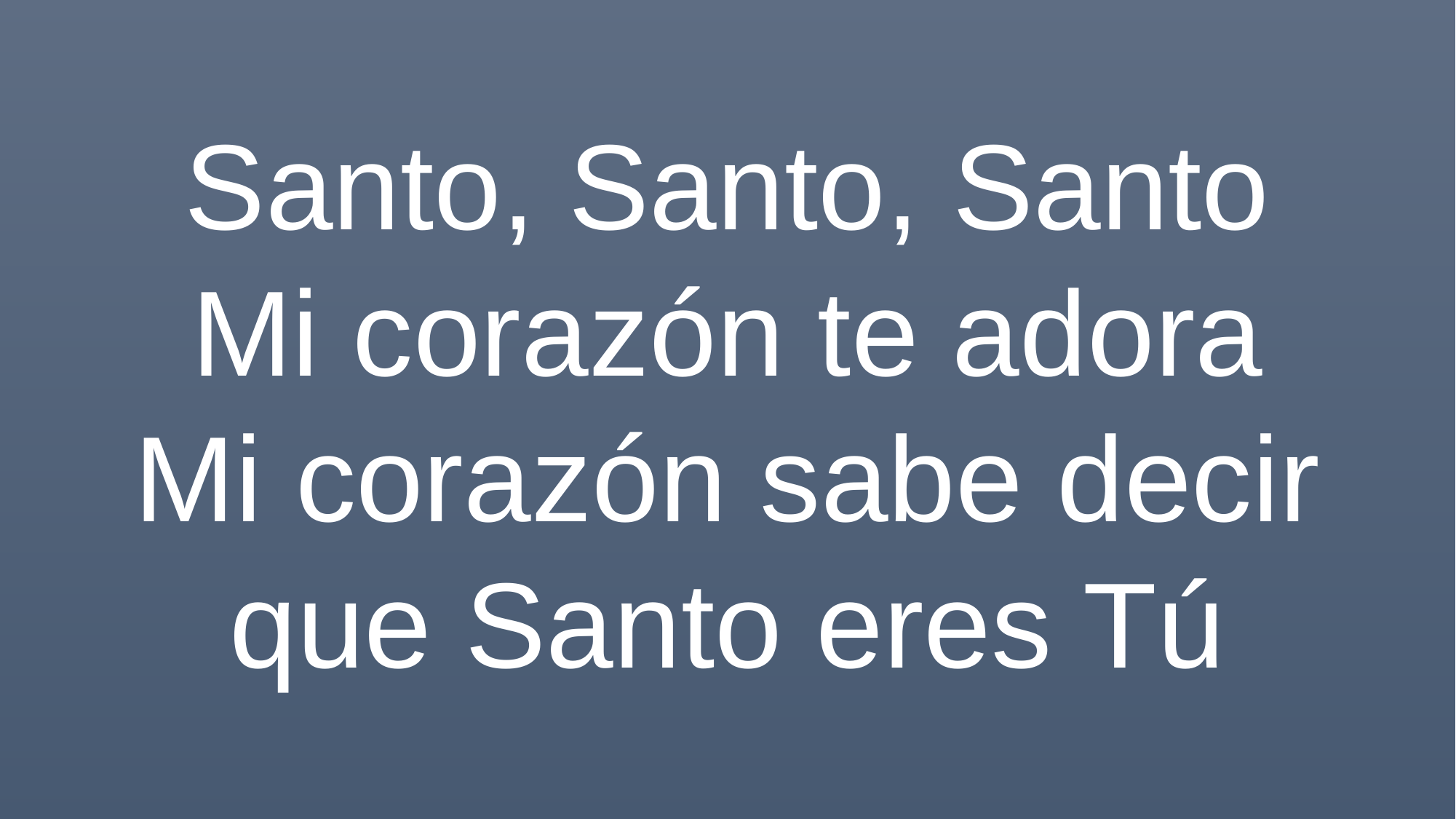

Santo, Santo, Santo
Mi corazón te adora
Mi corazón sabe decir
que Santo eres Tú